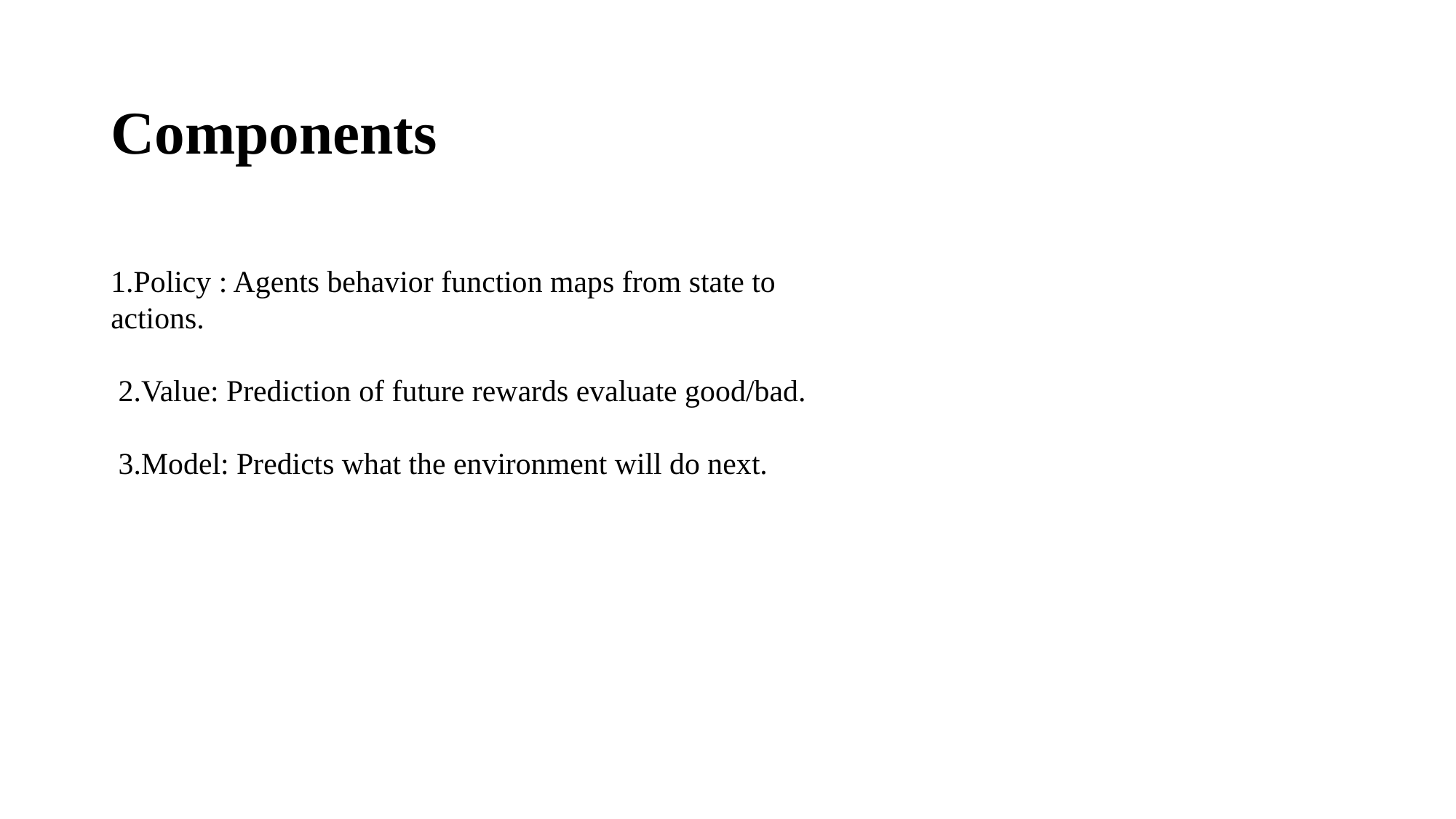

# Components
1.Policy : Agents behavior function maps from state to actions.

 2.Value: Prediction of future rewards evaluate good/bad.

 3.Model: Predicts what the environment will do next.